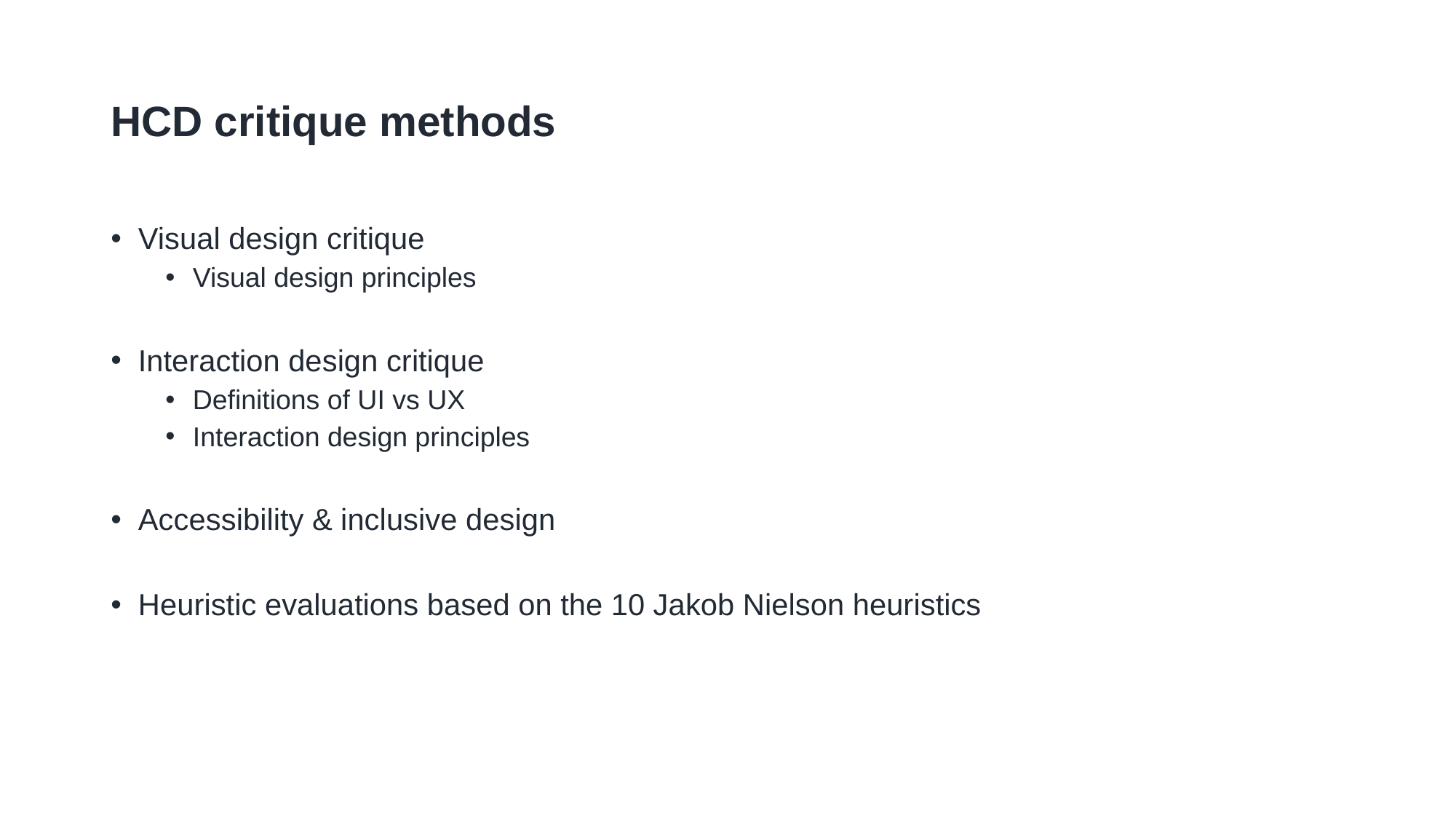

# HCD critique methods
Visual design critique
Visual design principles

Interaction design critique
Definitions of UI vs UX
Interaction design principles

Accessibility & inclusive design

Heuristic evaluations based on the 10 Jakob Nielson heuristics